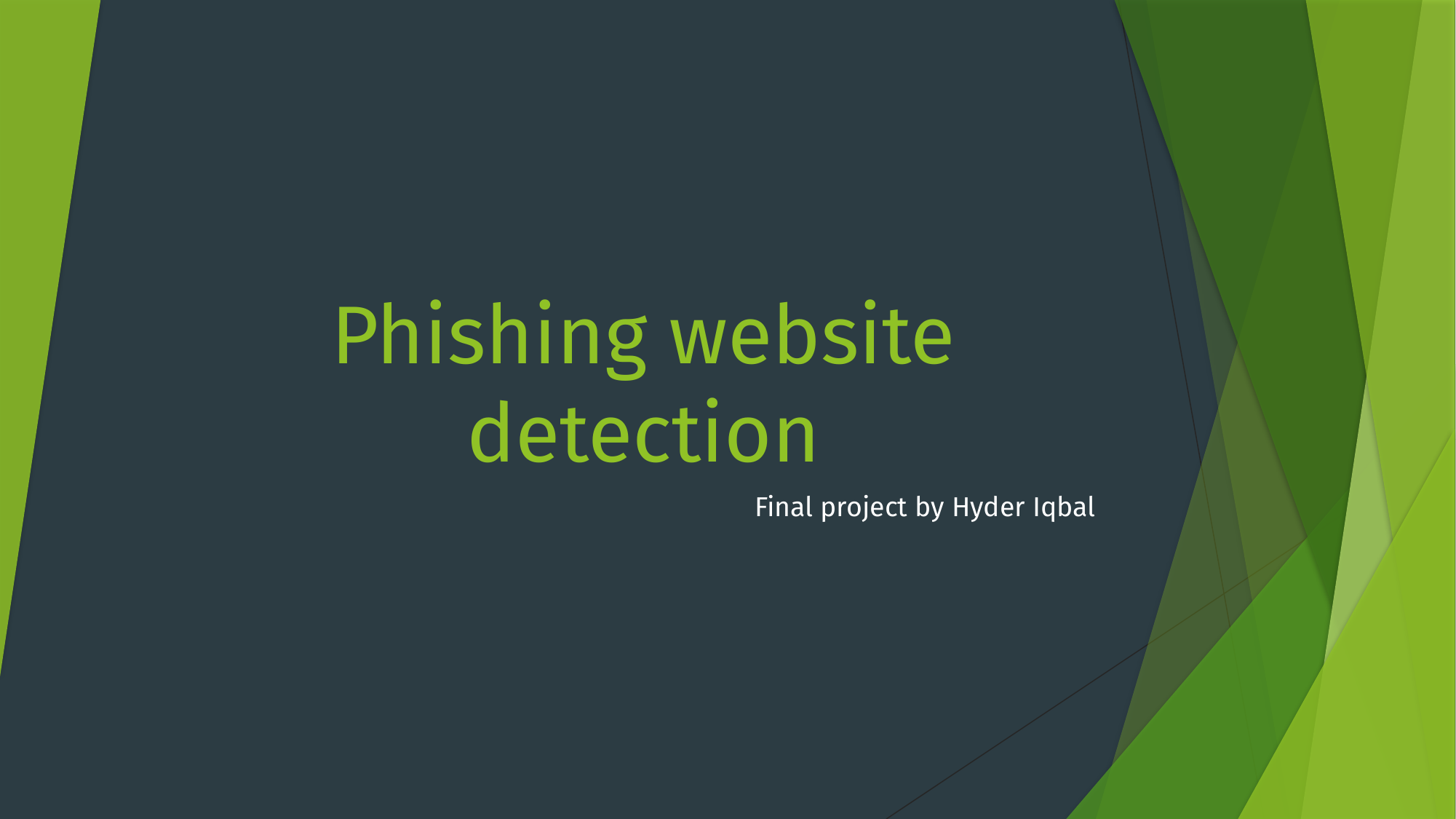

# Phishing website detection
Final project by Hyder Iqbal